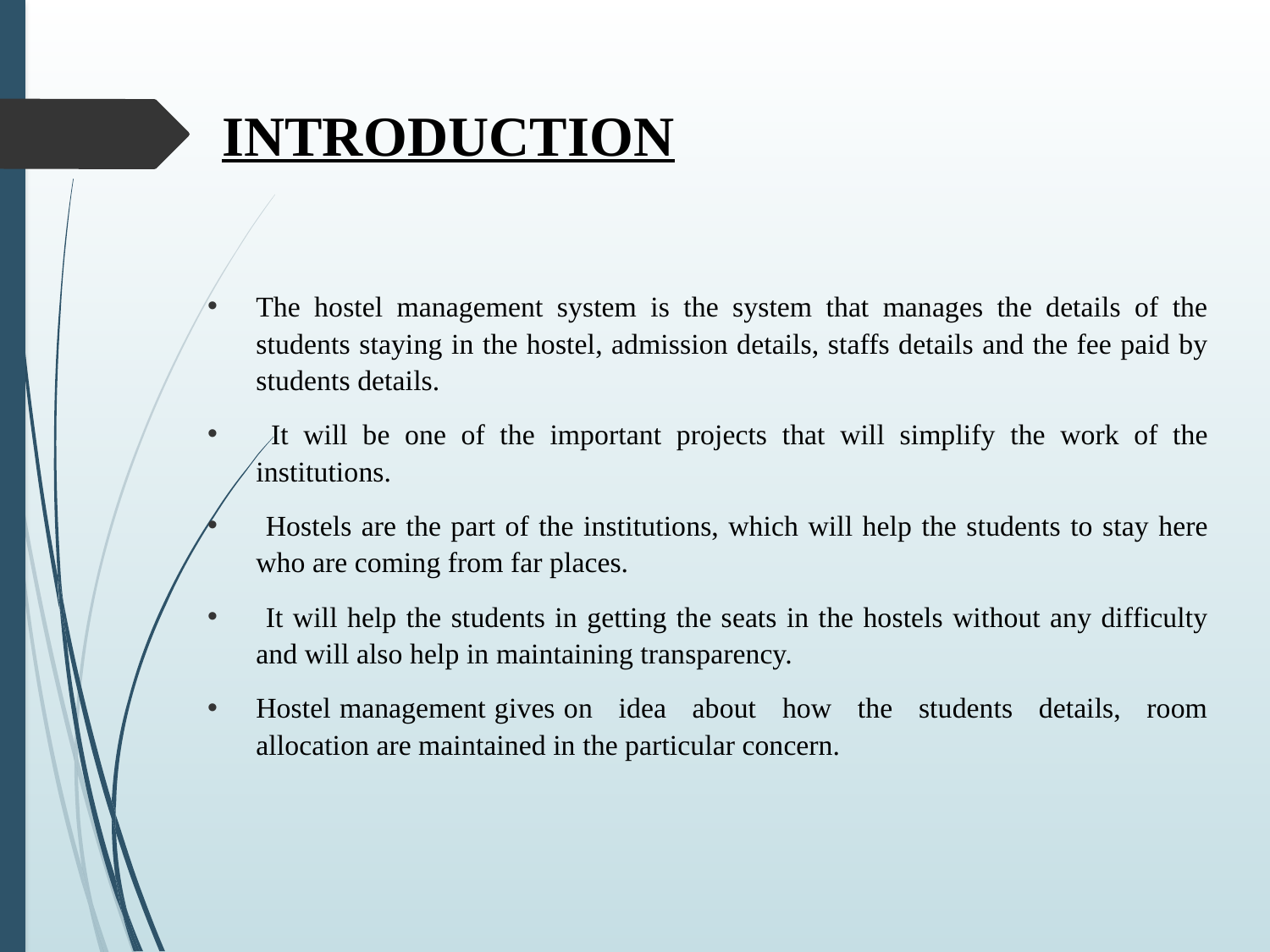

# INTRODUCTION

The hostel management system is the system that manages the details of the students staying in the hostel, admission details, staffs details and the fee paid by students details.
 It will be one of the important projects that will simplify the work of the institutions.
 Hostels are the part of the institutions, which will help the students to stay here who are coming from far places.
 It will help the students in getting the seats in the hostels without any difficulty and will also help in maintaining transparency.
Hostel management gives on   idea   about   how   the   students   details,   room allocation are maintained in the particular concern.